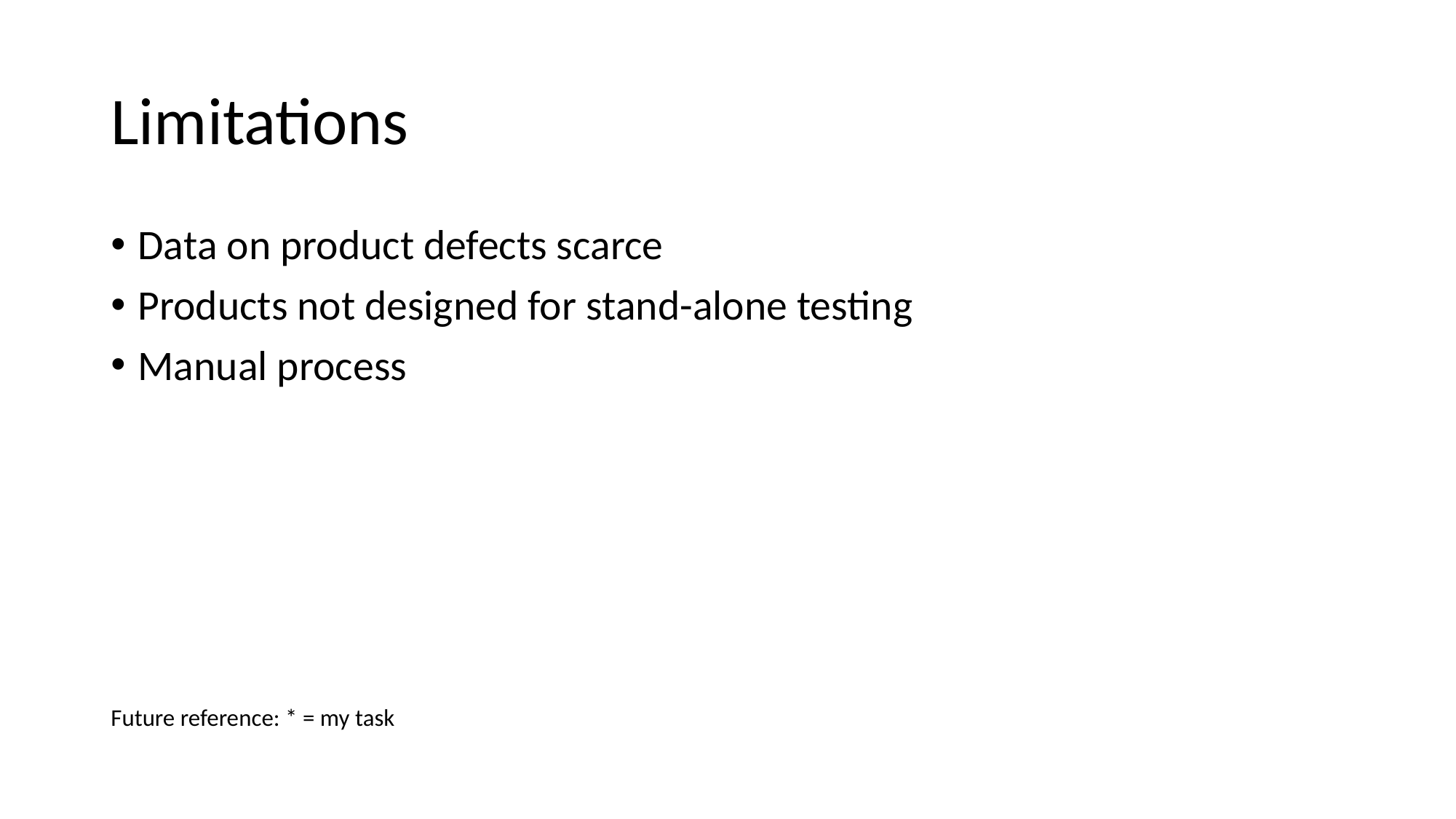

# Limitations
Data on product defects scarce
Products not designed for stand-alone testing
Manual process

Future reference: * = my task